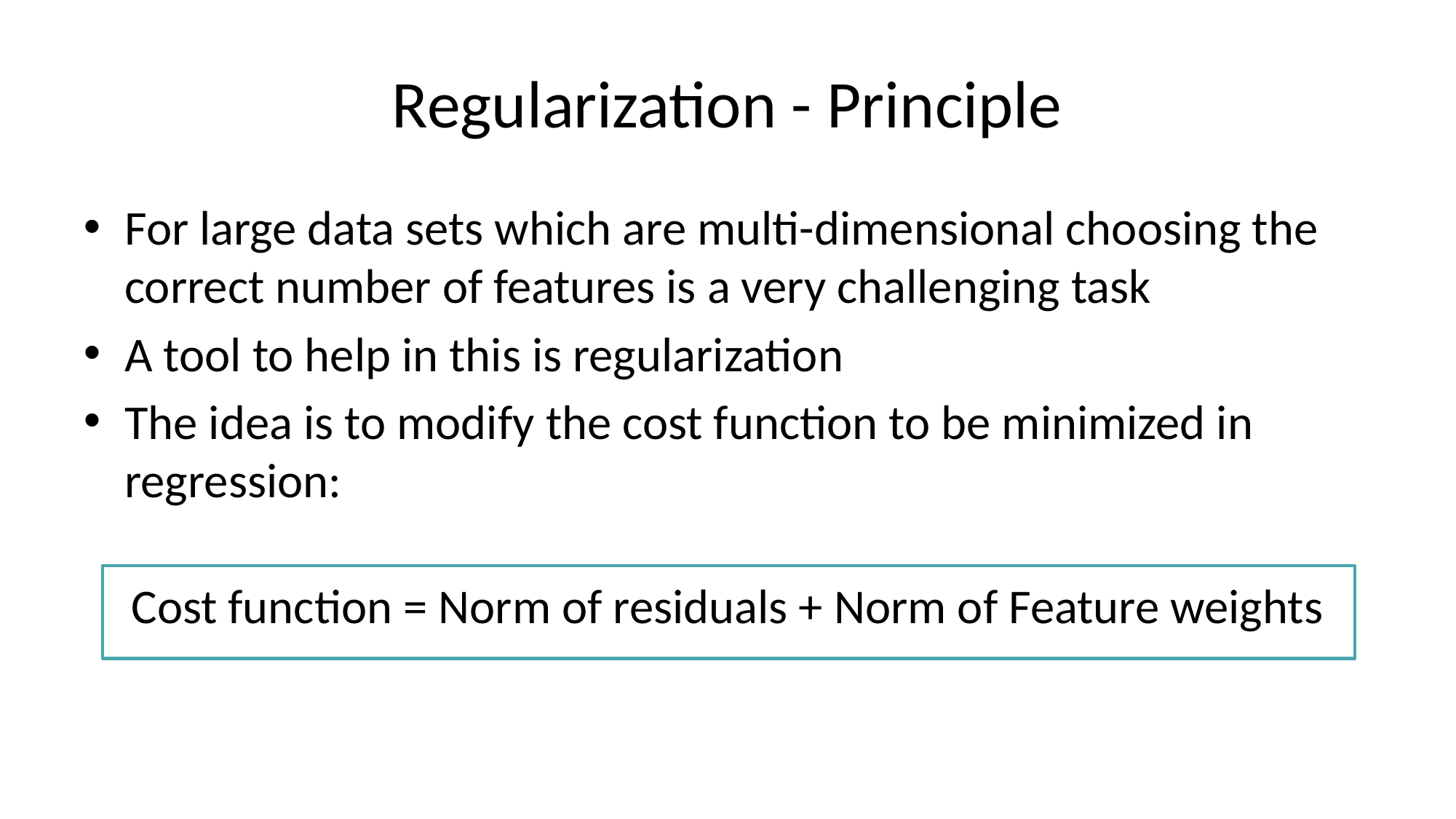

# Regularization - Principle
For large data sets which are multi-dimensional choosing the correct number of features is a very challenging task
A tool to help in this is regularization
The idea is to modify the cost function to be minimized in regression:
Cost function = Norm of residuals + Norm of Feature weights